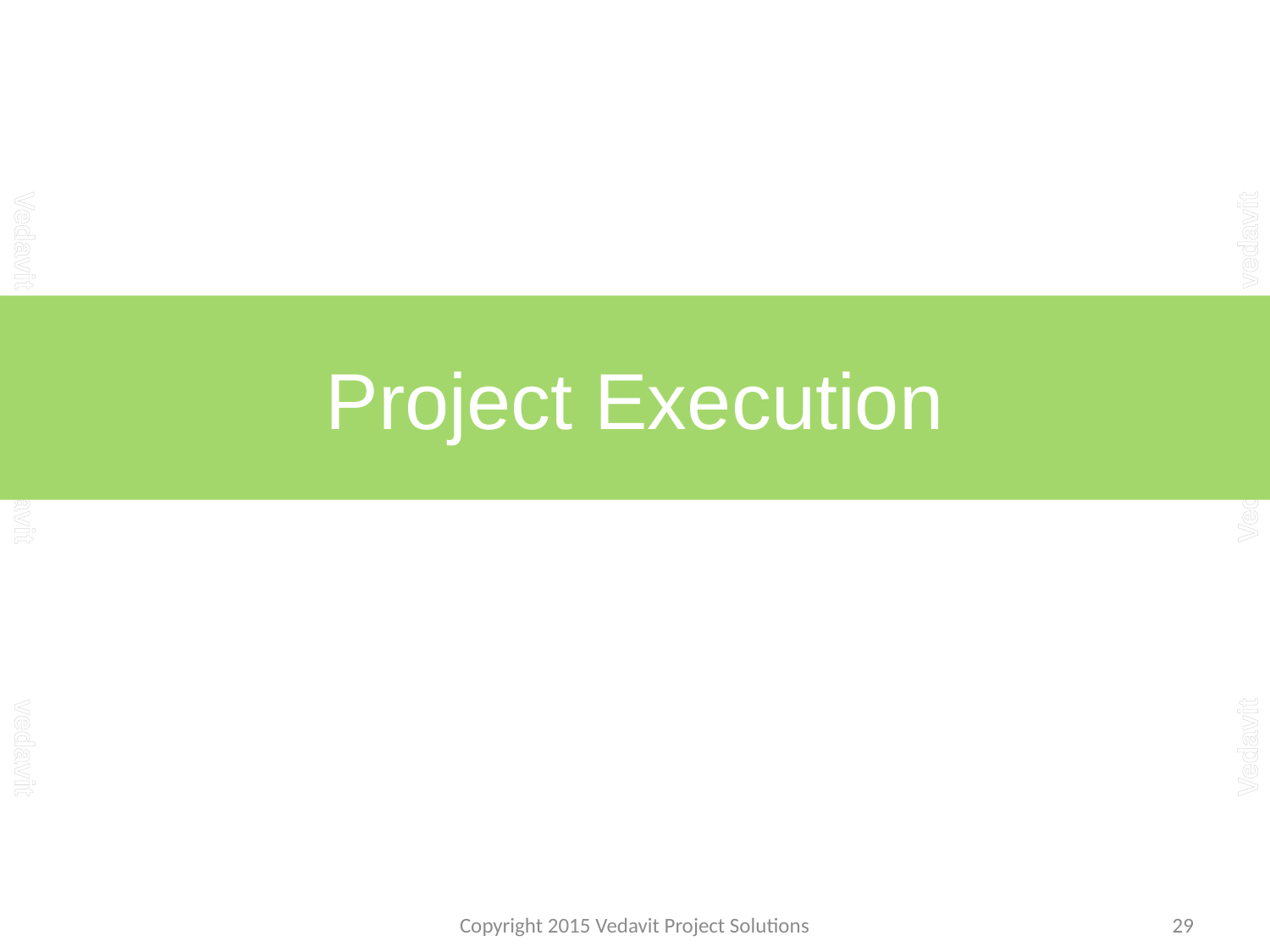

# Project Execution

Copyright 2015 Vedavit Project Solutions
29